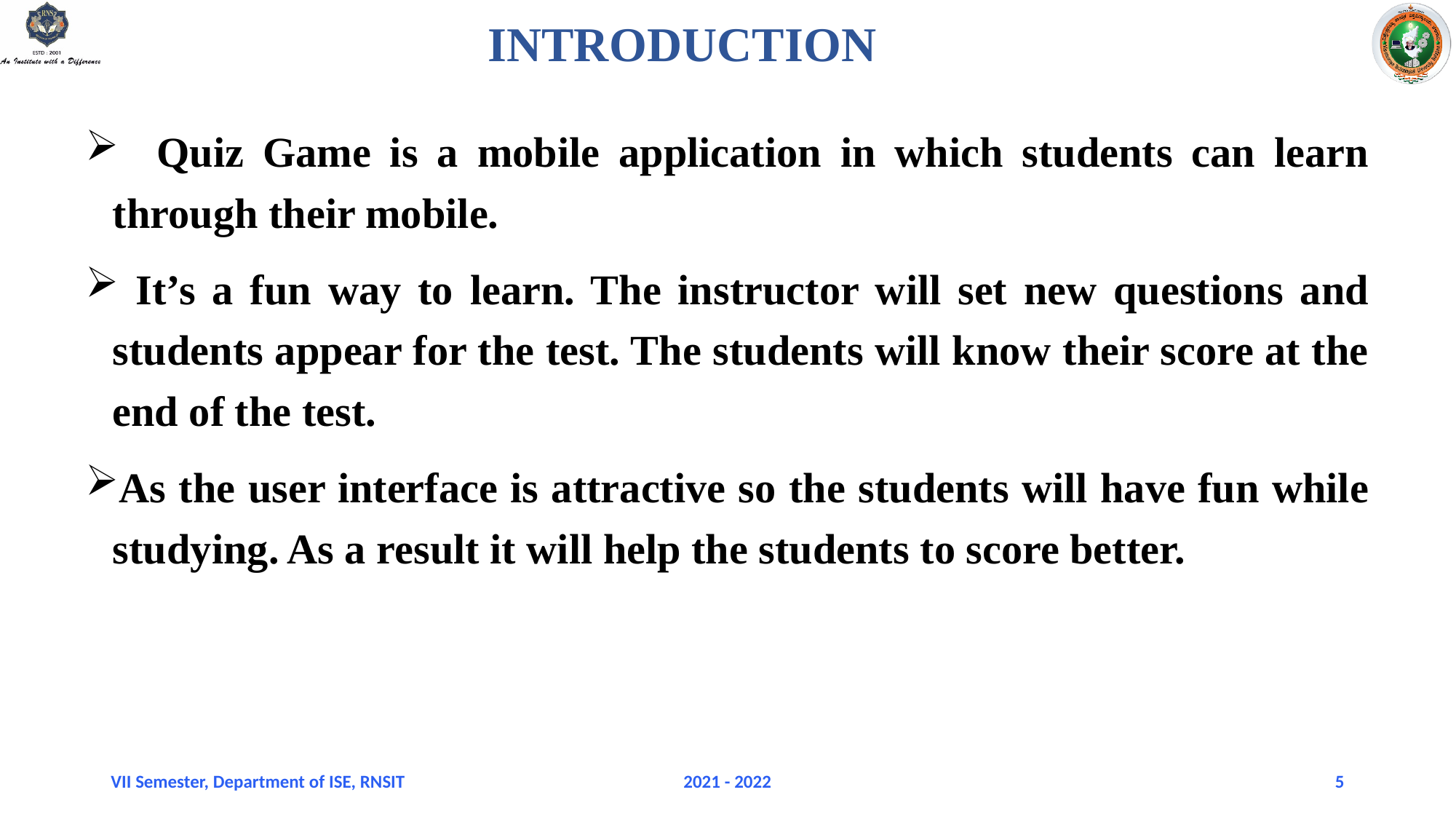

# INTRODUCTION
  Quiz Game is a mobile application in which students can learn through their mobile.
 It’s a fun way to learn. The instructor will set new questions and students appear for the test. The students will know their score at the end of the test.
As the user interface is attractive so the students will have fun while studying. As a result it will help the students to score better.

VII Semester, Department of ISE, RNSIT
2021 - 2022
5